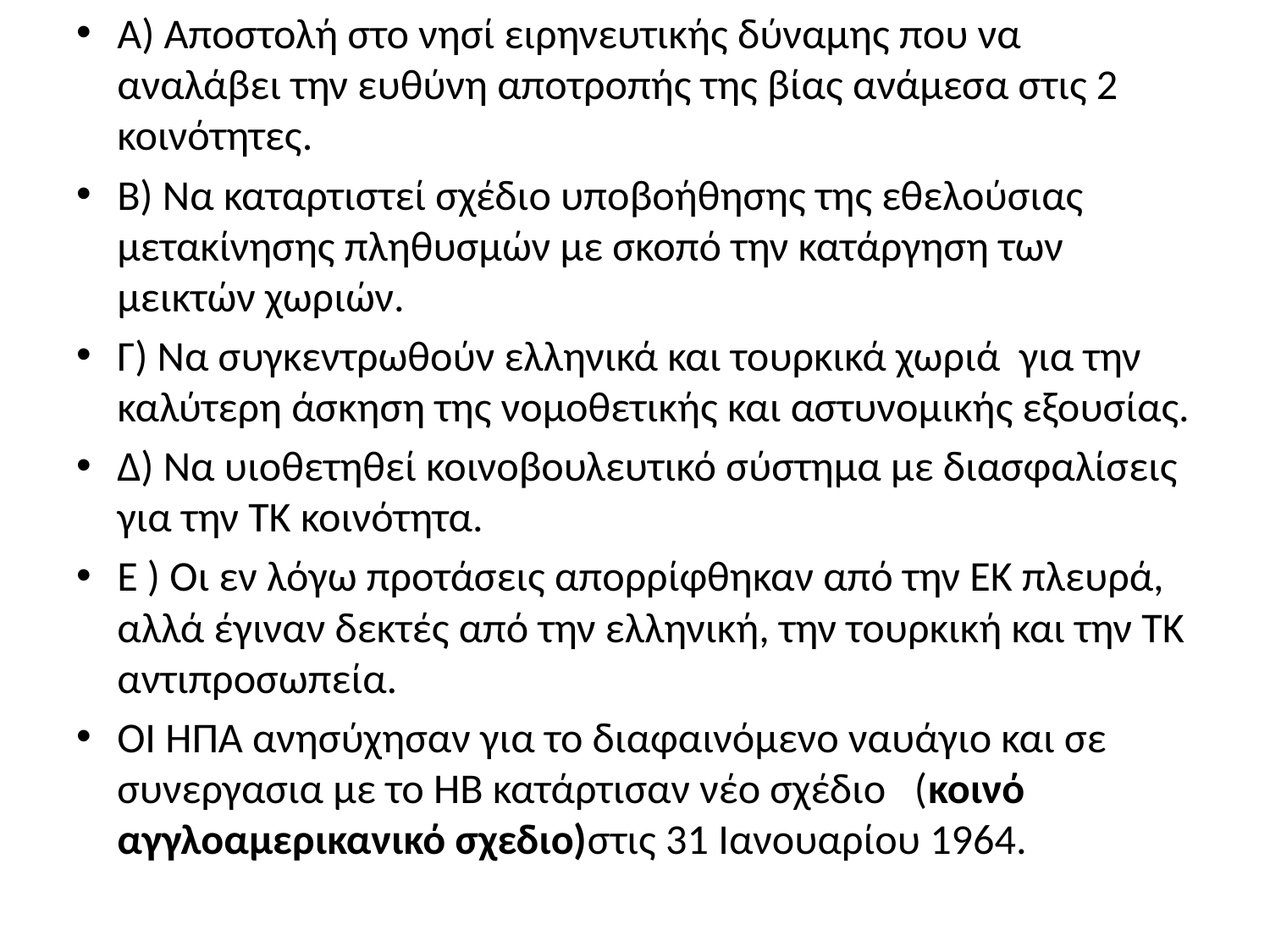

Α) Αποστολή στο νησί ειρηνευτικής δύναμης που να αναλάβει την ευθύνη αποτροπής της βίας ανάμεσα στις 2 κοινότητες.
Β) Να καταρτιστεί σχέδιο υποβοήθησης της εθελούσιας μετακίνησης πληθυσμών με σκοπό την κατάργηση των μεικτών χωριών.
Γ) Να συγκεντρωθούν ελληνικά και τουρκικά χωριά  για την καλύτερη άσκηση της νομοθετικής και αστυνομικής εξουσίας.
Δ) Να υιοθετηθεί κοινοβουλευτικό σύστημα με διασφαλίσεις για την ΤΚ κοινότητα.
Ε ) Οι εν λόγω προτάσεις απορρίφθηκαν από την ΕΚ πλευρά, αλλά έγιναν δεκτές από την ελληνική, την τουρκική και την ΤΚ αντιπροσωπεία.
ΟΙ ΗΠΑ ανησύχησαν για το διαφαινόμενο ναυάγιο και σε συνεργασια με το ΗΒ κατάρτισαν νέο σχέδιο   (κοινό αγγλοαμερικανικό σχεδιο)στις 31 Ιανουαρίου 1964.